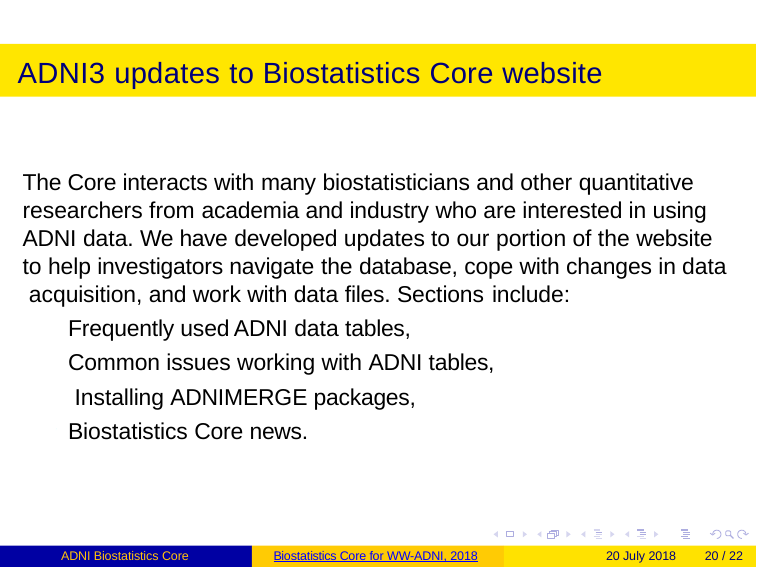

# ADNI3 updates to Biostatistics Core website
The Core interacts with many biostatisticians and other quantitative  researchers from academia and industry who are interested in using  ADNI data. We have developed updates to our portion of the website  to help investigators navigate the database, cope with changes in data  acquisition, and work with data files. Sections include:
Frequently used ADNI data tables,  Common issues working with ADNI tables,  Installing ADNIMERGE packages,  Biostatistics Core news.

ADNI Biostatistics Core
Biostatistics Core for WW-ADNI, 2018
20 July 2018
20 / 22